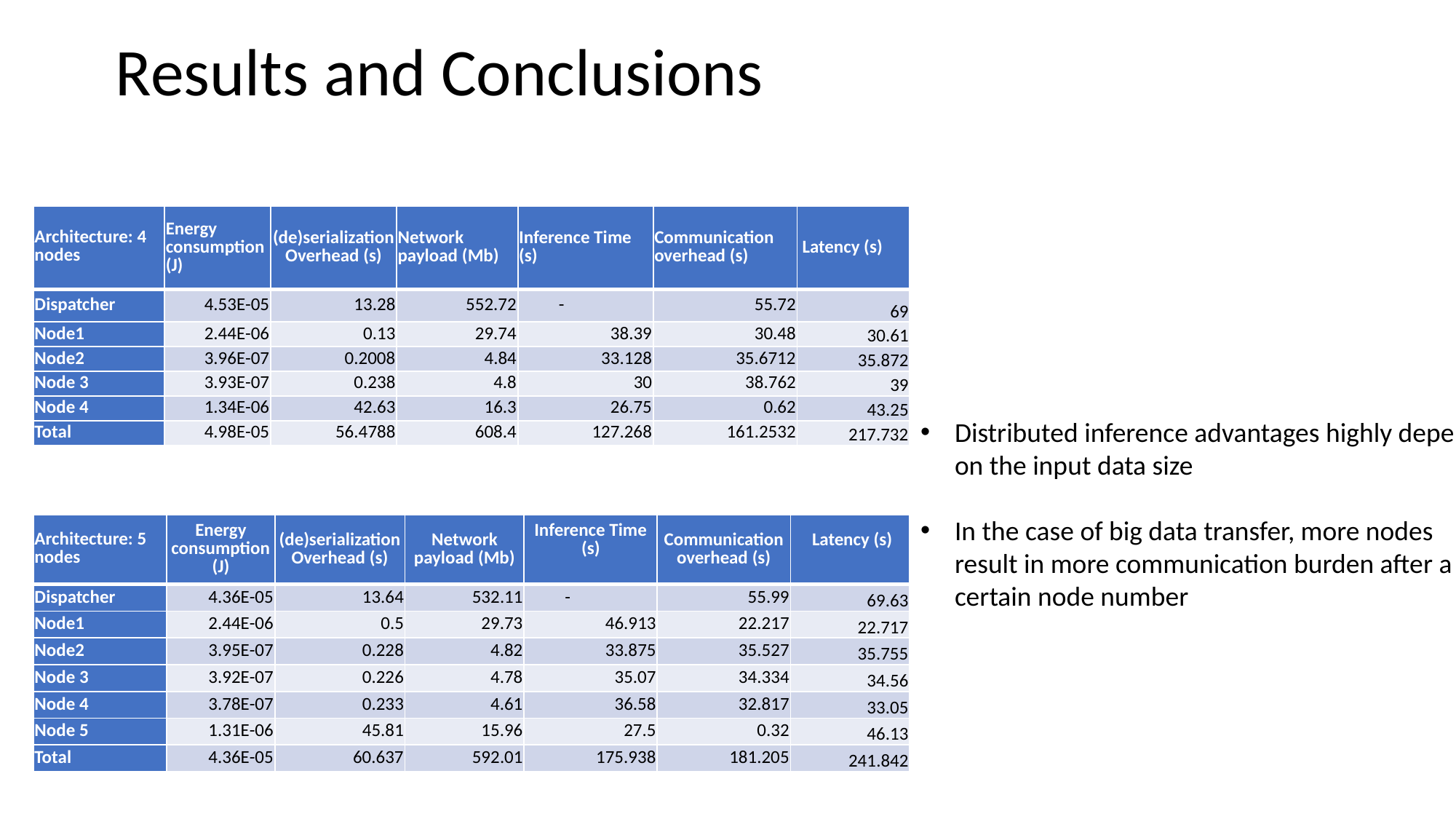

Results and Conclusions
| Architecture: 4 nodes | Energy consumption (J) | (de)serialization Overhead (s) | Network payload (Mb) | Inference Time (s) | Communication overhead (s) | Latency (s) |
| --- | --- | --- | --- | --- | --- | --- |
| Dispatcher | 4.53E-05 | 13.28 | 552.72 | - | 55.72 | 69 |
| Node1 | 2.44E-06 | 0.13 | 29.74 | 38.39 | 30.48 | 30.61 |
| Node2 | 3.96E-07 | 0.2008 | 4.84 | 33.128 | 35.6712 | 35.872 |
| Node 3 | 3.93E-07 | 0.238 | 4.8 | 30 | 38.762 | 39 |
| Node 4 | 1.34E-06 | 42.63 | 16.3 | 26.75 | 0.62 | 43.25 |
| Total | 4.98E-05 | 56.4788 | 608.4 | 127.268 | 161.2532 | 217.732 |
Distributed inference advantages highly depend on the input data size

In the case of big data transfer, more nodes result in more communication burden after a certain node number
| Architecture: 5 nodes | Energy consumption (J) | (de)serialization Overhead (s) | Network payload (Mb) | Inference Time (s) | Communication overhead (s) | Latency (s) |
| --- | --- | --- | --- | --- | --- | --- |
| Dispatcher | 4.36E-05 | 13.64 | 532.11 | - | 55.99 | 69.63 |
| Node1 | 2.44E-06 | 0.5 | 29.73 | 46.913 | 22.217 | 22.717 |
| Node2 | 3.95E-07 | 0.228 | 4.82 | 33.875 | 35.527 | 35.755 |
| Node 3 | 3.92E-07 | 0.226 | 4.78 | 35.07 | 34.334 | 34.56 |
| Node 4 | 3.78E-07 | 0.233 | 4.61 | 36.58 | 32.817 | 33.05 |
| Node 5 | 1.31E-06 | 45.81 | 15.96 | 27.5 | 0.32 | 46.13 |
| Total | 4.36E-05 | 60.637 | 592.01 | 175.938 | 181.205 | 241.842 |